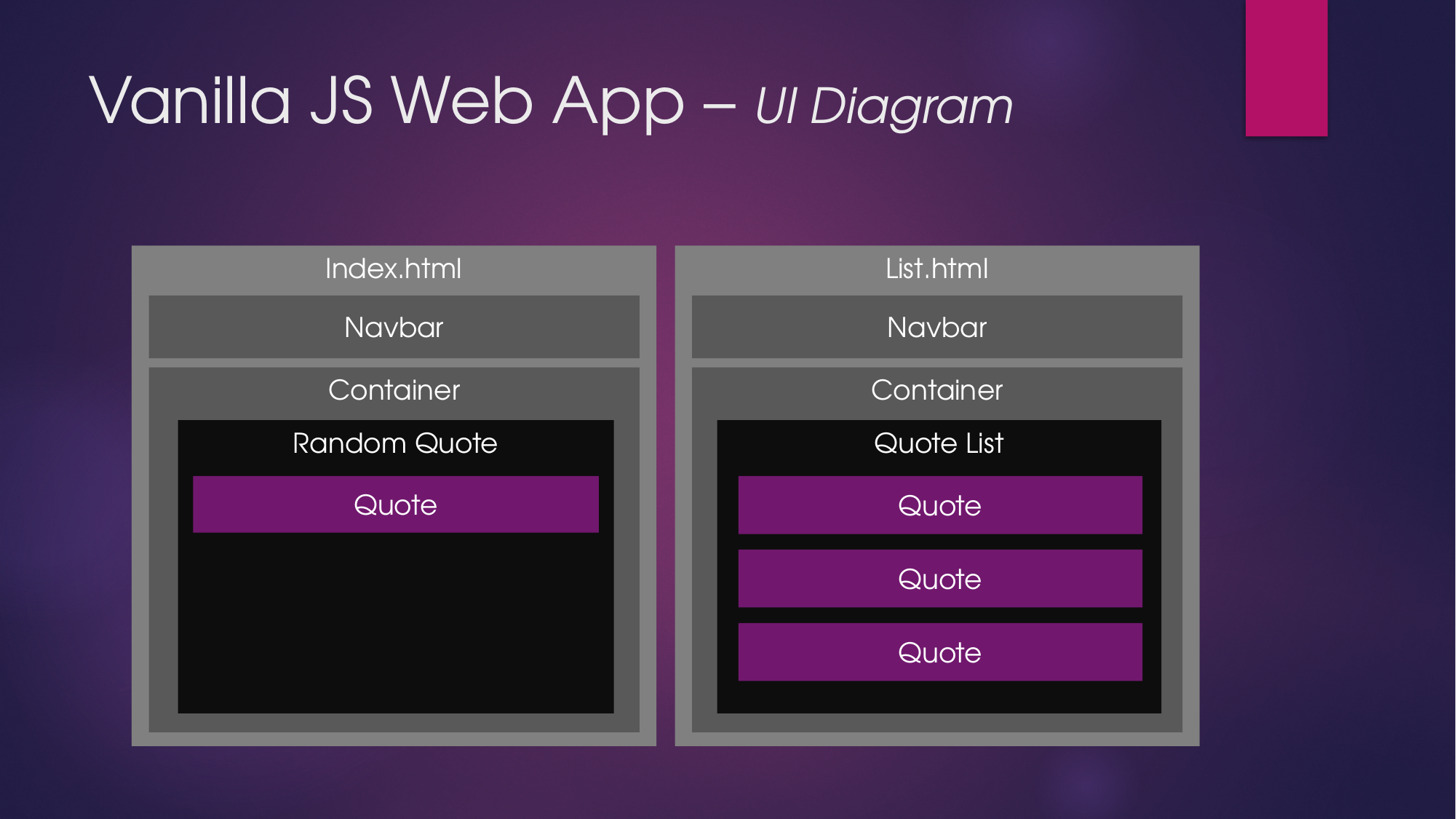

# Vanilla JS Web App – UI Diagram
Index.html
List.html
List.html

Navbar
Navbar
Container
Container
Random Quote
Quote List
Quote
Quote
Quote
Quote